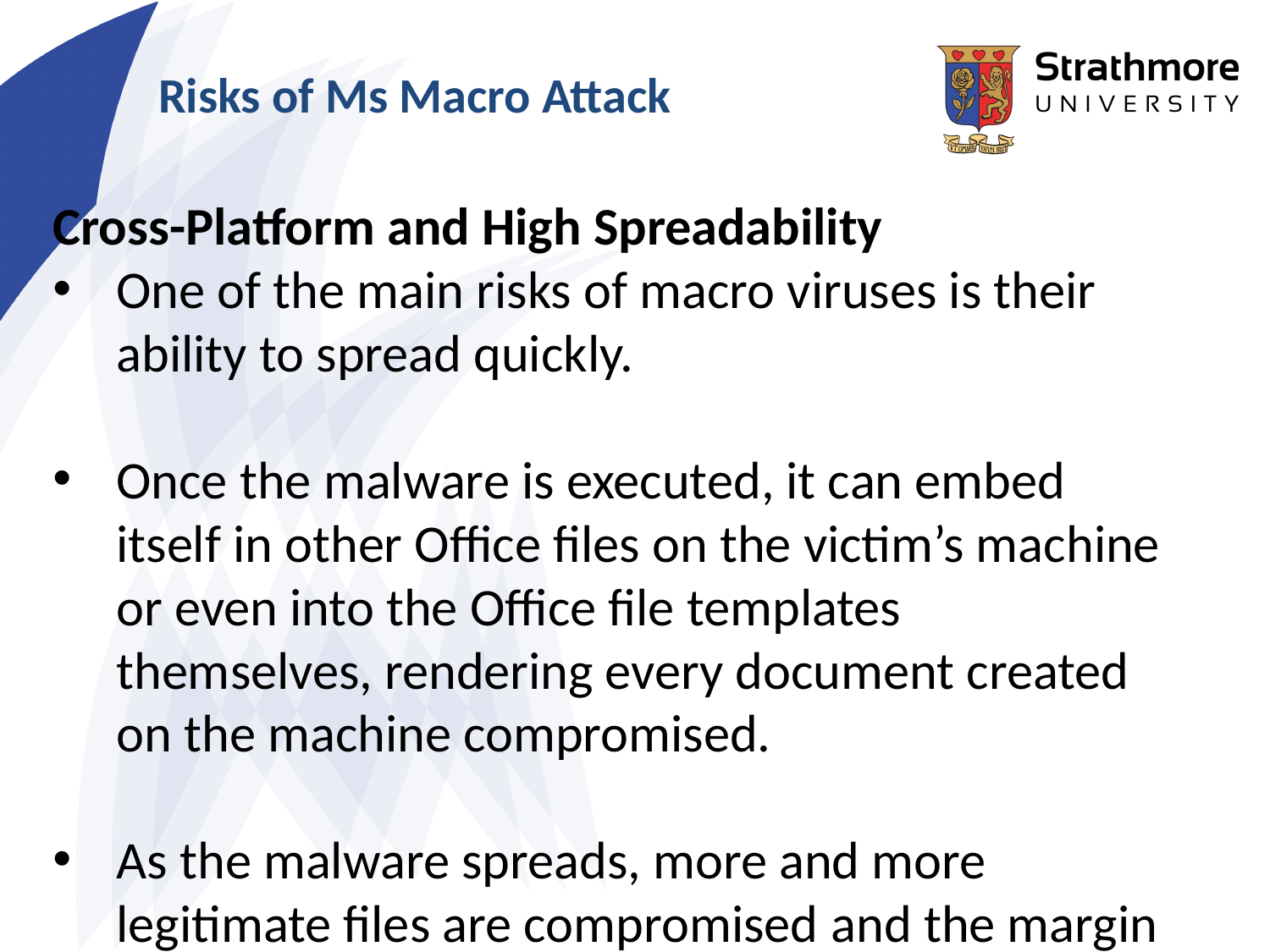

# Risks of Ms Macro Attack
Cross-Platform and High Spreadability
One of the main risks of macro viruses is their ability to spread quickly.

Once the malware is executed, it can embed itself in other Office files on the victim’s machine or even into the Office file templates themselves, rendering every document created on the machine compromised.

As the malware spreads, more and more legitimate files are compromised and the margin for user error increases.
Moreover, because macros are written in a macro-language and are executed as part of a bigger program, they are largely cross-platform compatible, making their spreading even easier.